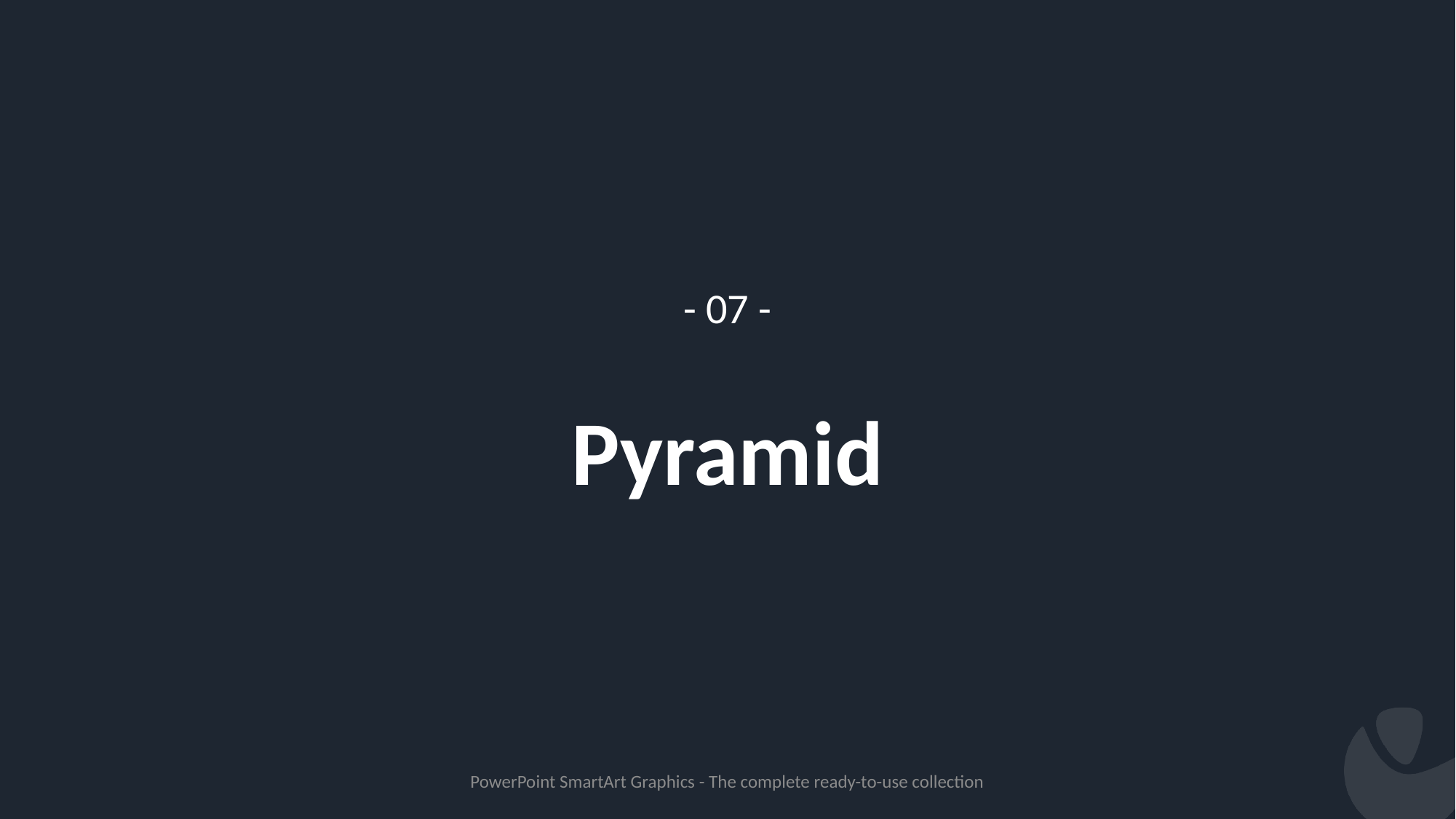

- 07 -
# Pyramid
PowerPoint SmartArt Graphics - The complete ready-to-use collection